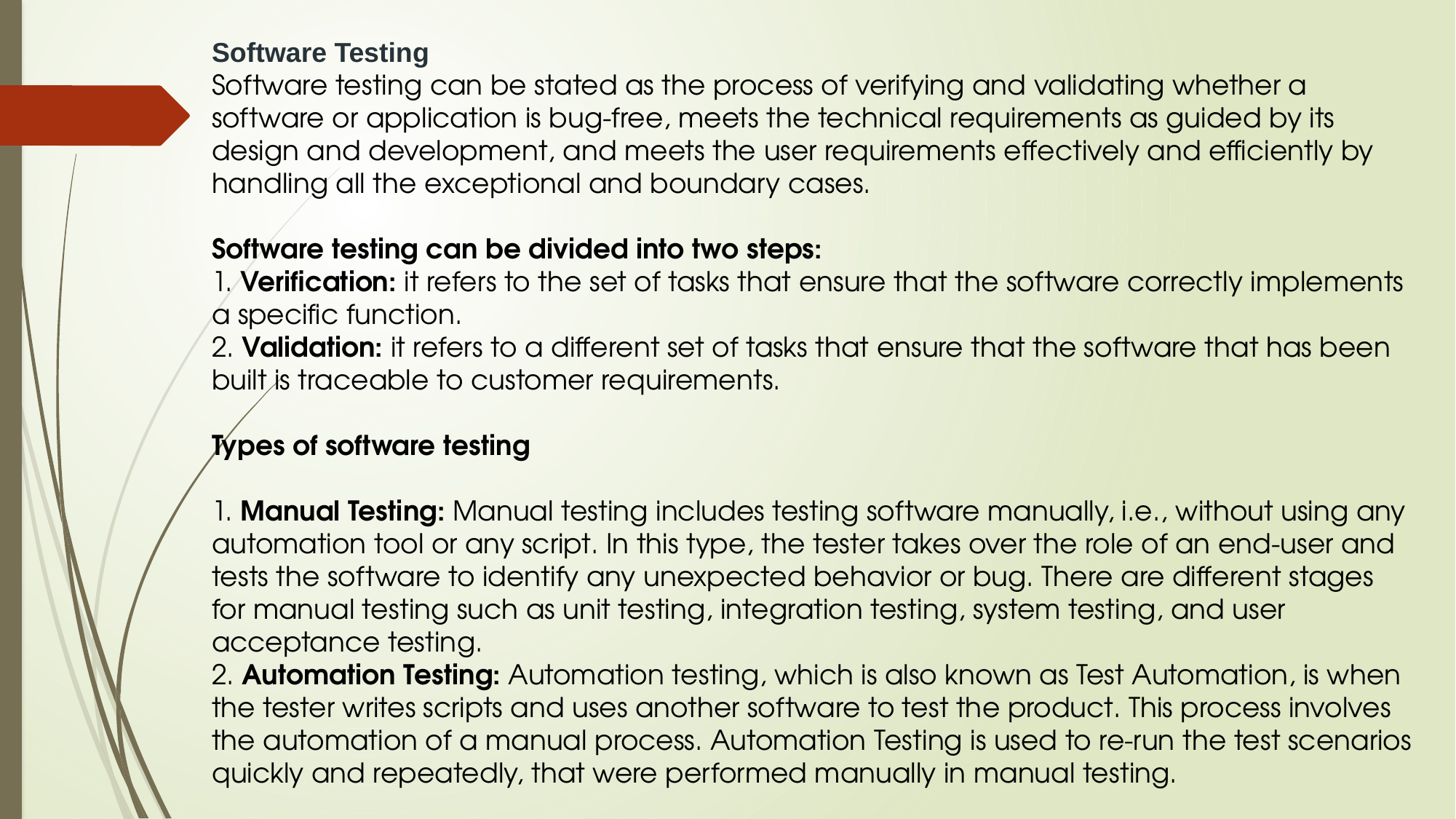

Software Testing
Software testing can be stated as the process of verifying and validating whether a software or application is bug-free, meets the technical requirements as guided by its design and development, and meets the user requirements effectively and efficiently by handling all the exceptional and boundary cases.

Software testing can be divided into two steps: 
1. Verification: it refers to the set of tasks that ensure that the software correctly implements a specific function.
2. Validation: it refers to a different set of tasks that ensure that the software that has been built is traceable to customer requirements.

Types of software testing

1. Manual Testing: Manual testing includes testing software manually, i.e., without using any automation tool or any script. In this type, the tester takes over the role of an end-user and tests the software to identify any unexpected behavior or bug. There are different stages for manual testing such as unit testing, integration testing, system testing, and user acceptance testing.
2. Automation Testing: Automation testing, which is also known as Test Automation, is when the tester writes scripts and uses another software to test the product. This process involves the automation of a manual process. Automation Testing is used to re-run the test scenarios quickly and repeatedly, that were performed manually in manual testing.